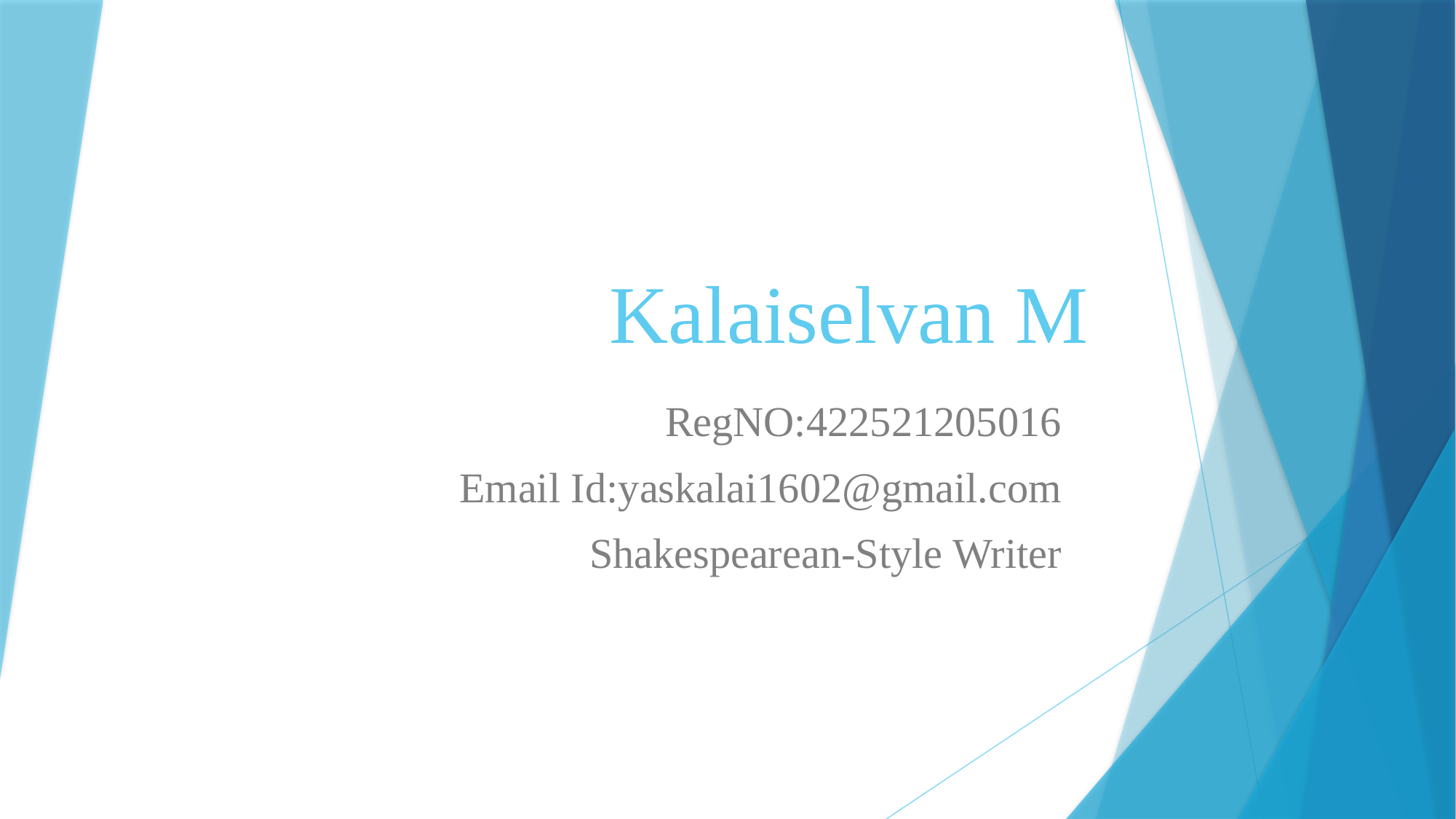

# Kalaiselvan M
RegNO:422521205016
Email Id:yaskalai1602@gmail.com
Shakespearean-Style Writer